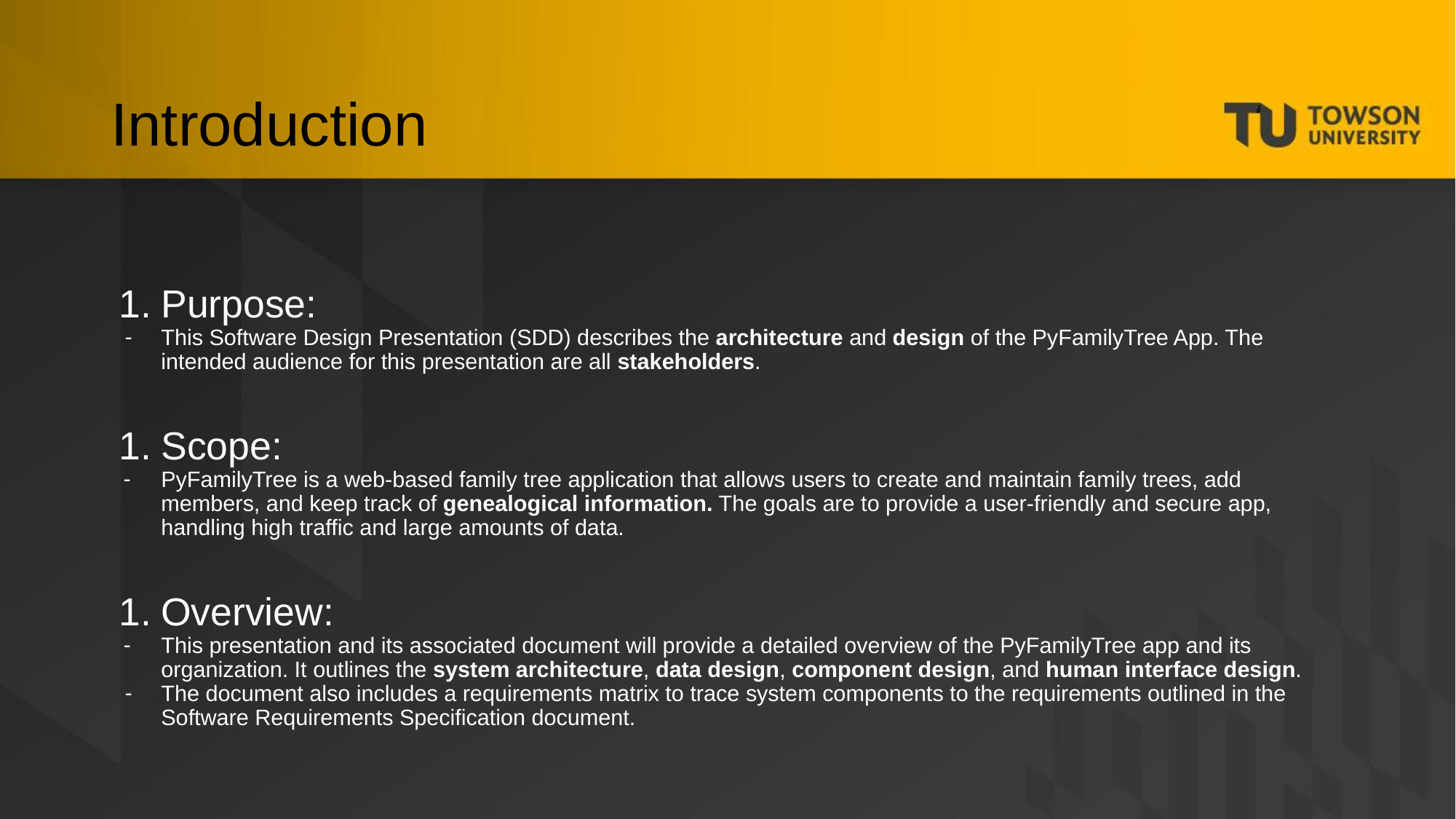

# Introduction

Purpose:
This Software Design Presentation (SDD) describes the architecture and design of the PyFamilyTree App. The intended audience for this presentation are all stakeholders.

Scope:
PyFamilyTree is a web-based family tree application that allows users to create and maintain family trees, add members, and keep track of genealogical information. The goals are to provide a user-friendly and secure app, handling high traffic and large amounts of data.

Overview:
This presentation and its associated document will provide a detailed overview of the PyFamilyTree app and its organization. It outlines the system architecture, data design, component design, and human interface design.
The document also includes a requirements matrix to trace system components to the requirements outlined in the Software Requirements Specification document.